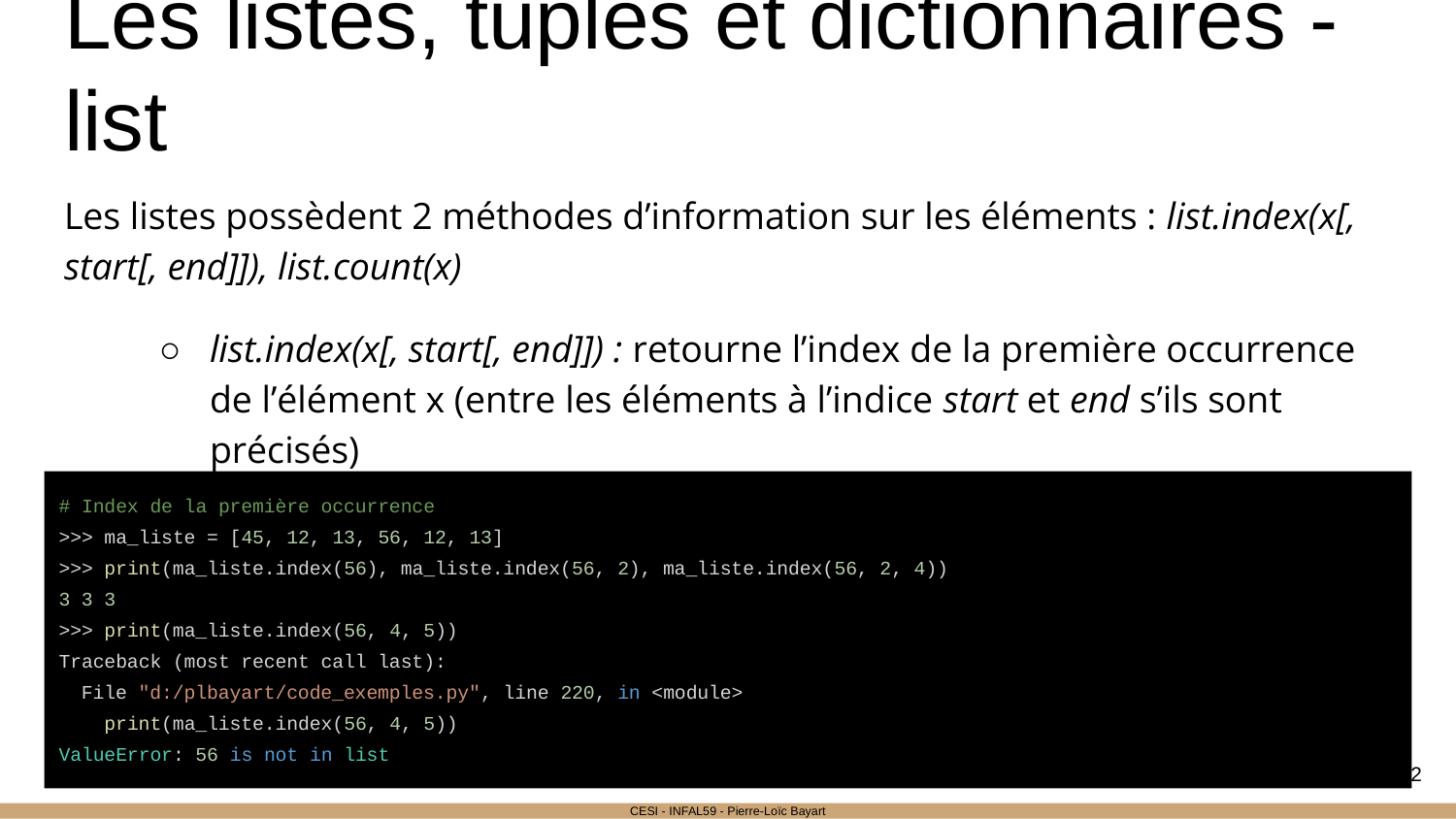

# Les listes, tuples et dictionnaires - list
Les listes possèdent 2 méthodes d’information sur les éléments : list.index(x[, start[, end]]), list.count(x)
list.index(x[, start[, end]]) : retourne l’index de la première occurrence de l’élément x (entre les éléments à l’indice start et end s’ils sont précisés)

# Index de la première occurrence
>>> ma_liste = [45, 12, 13, 56, 12, 13]
>>> print(ma_liste.index(56), ma_liste.index(56, 2), ma_liste.index(56, 2, 4))
3 3 3
>>> print(ma_liste.index(56, 4, 5))
Traceback (most recent call last):
  File "d:/plbayart/code_exemples.py", line 220, in <module>
    print(ma_liste.index(56, 4, 5))
ValueError: 56 is not in list
52